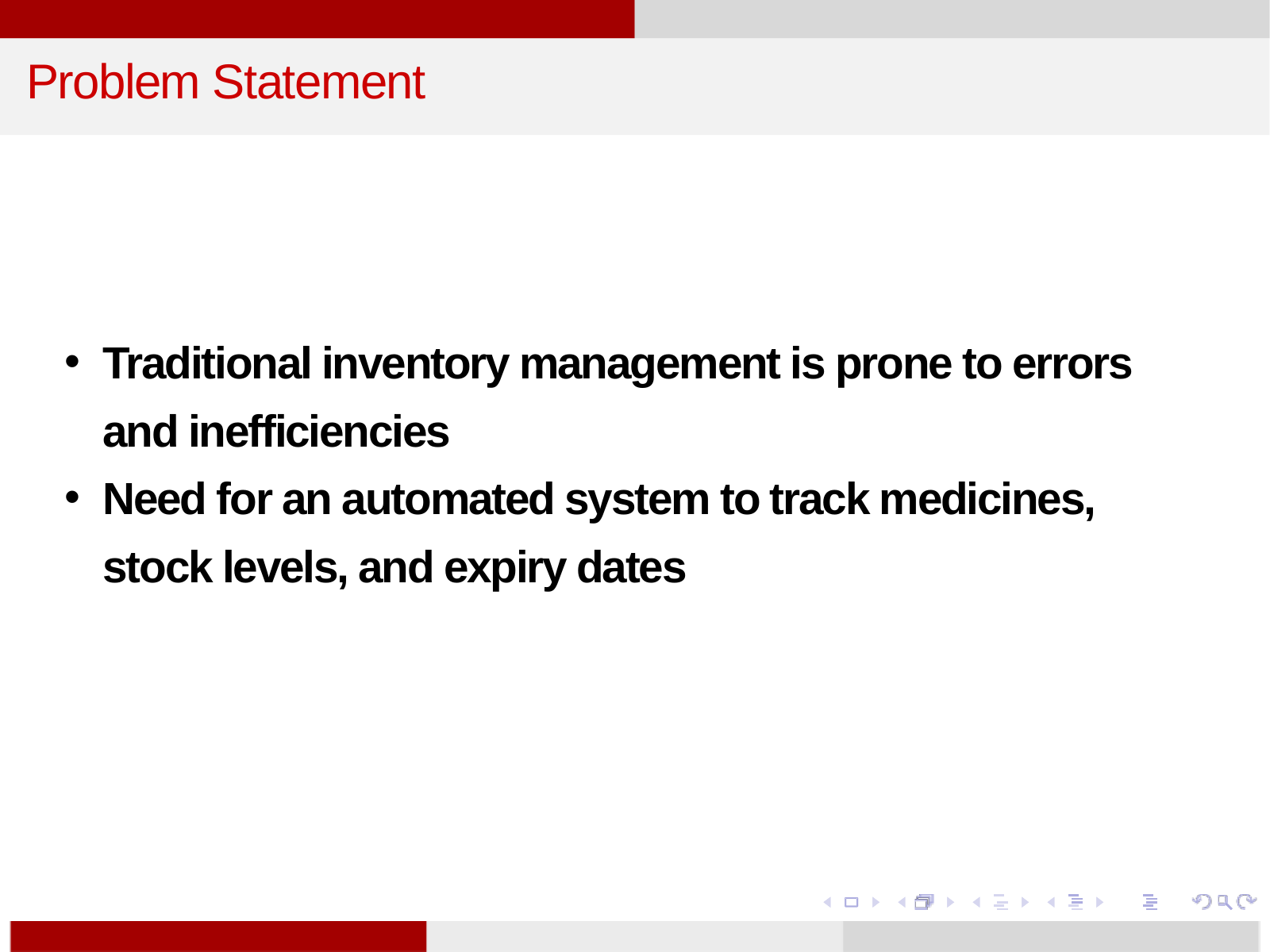

Problem Statement

Traditional inventory management is prone to errors and inefficiencies
Need for an automated system to track medicines, stock levels, and expiry dates